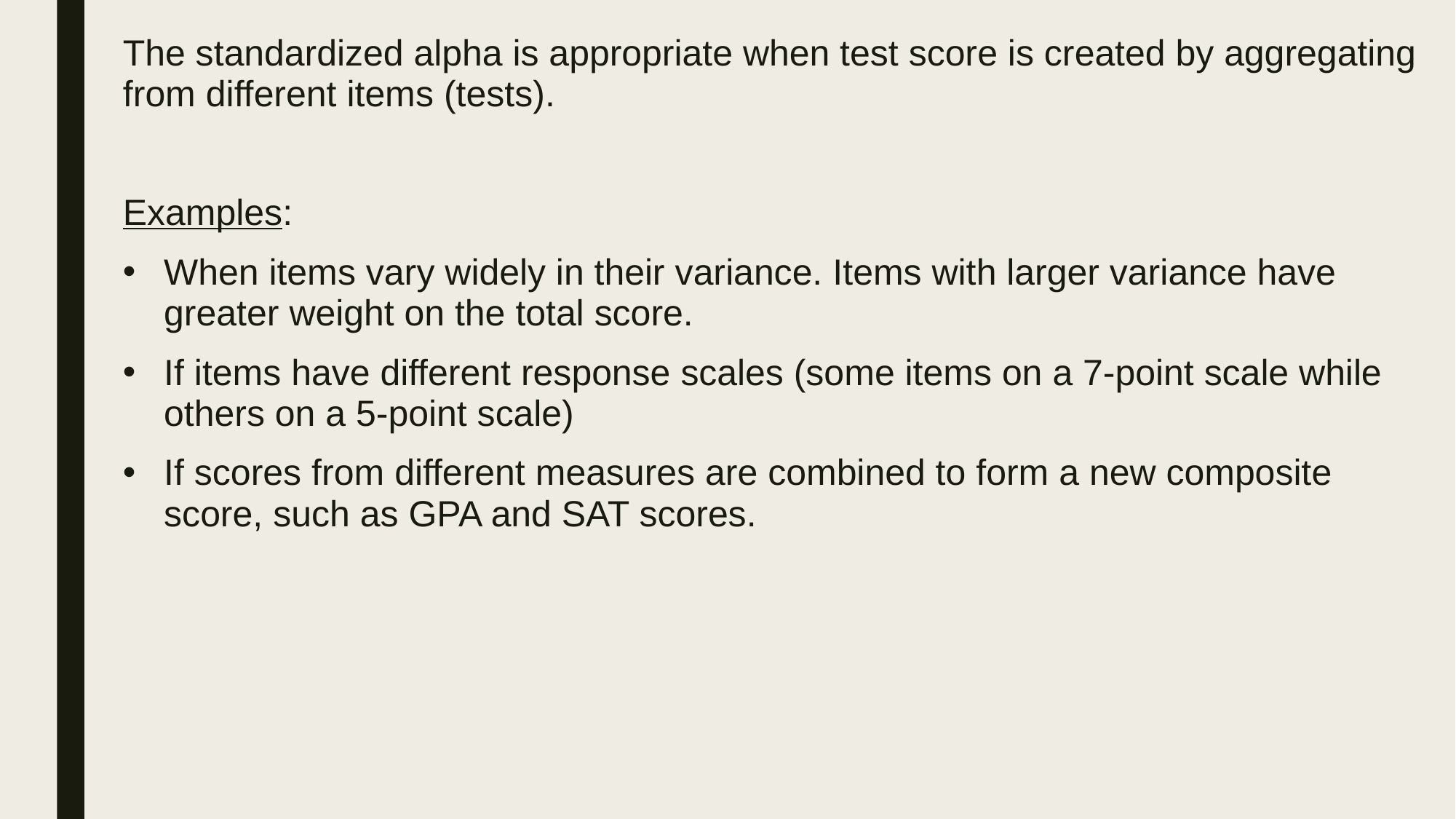

The standardized alpha is appropriate when test score is created by aggregating from different items (tests).

Examples:
When items vary widely in their variance. Items with larger variance have greater weight on the total score.
If items have different response scales (some items on a 7-point scale while others on a 5-point scale)
If scores from different measures are combined to form a new composite score, such as GPA and SAT scores.